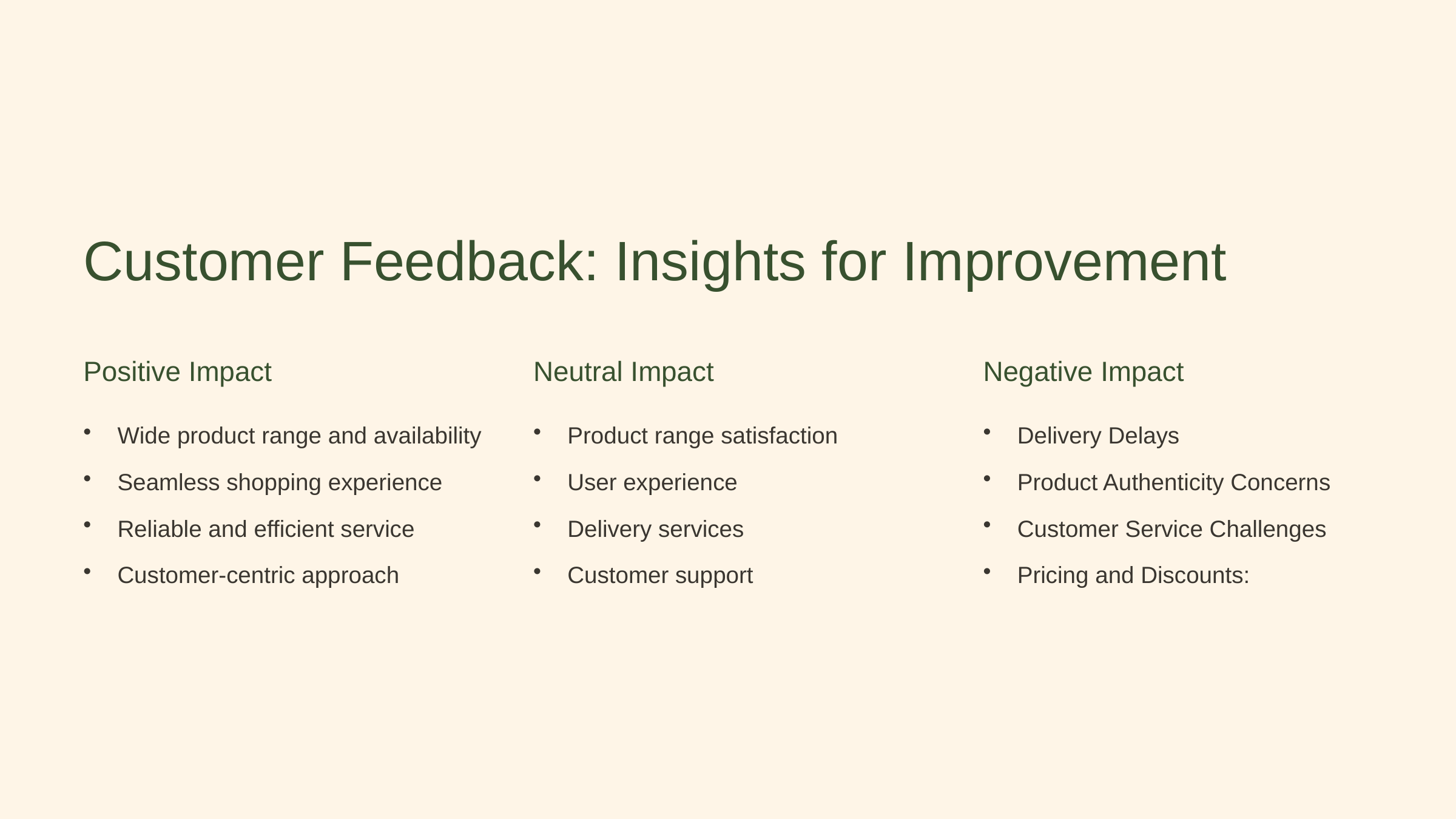

Customer Feedback: Insights for Improvement
Positive Impact
Neutral Impact
Negative Impact
Wide product range and availability
Product range satisfaction
Delivery Delays
Seamless shopping experience
User experience
Product Authenticity Concerns
Reliable and efficient service
Delivery services
Customer Service Challenges
Customer-centric approach
Customer support
Pricing and Discounts: